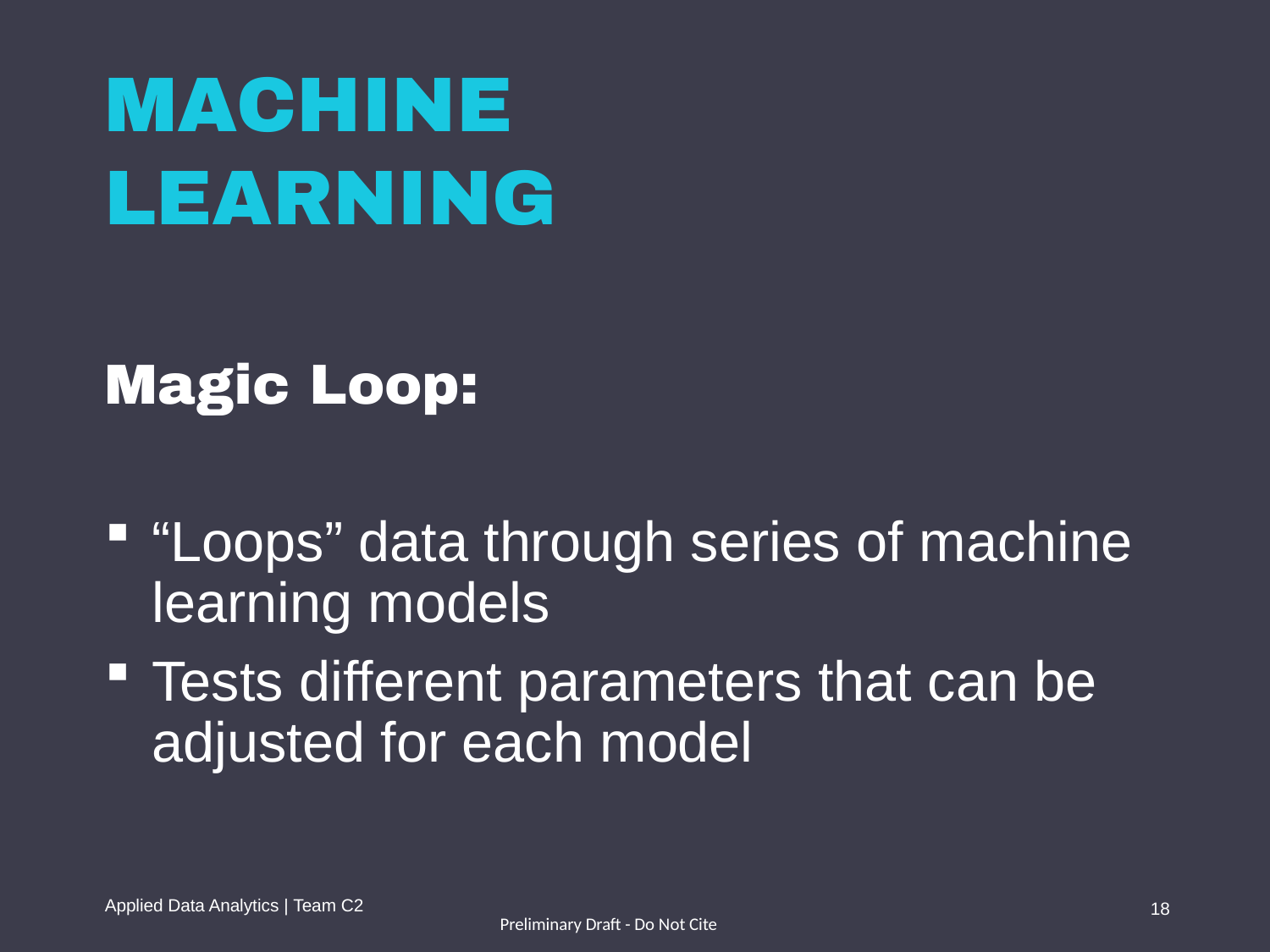

MACHINE
LEARNING
Magic Loop:

 “Loops” data through series of machine
 learning models
 Tests different parameters that can be
 adjusted for each model
Applied Data Analytics | Team C2
18
Preliminary Draft - Do Not Cite